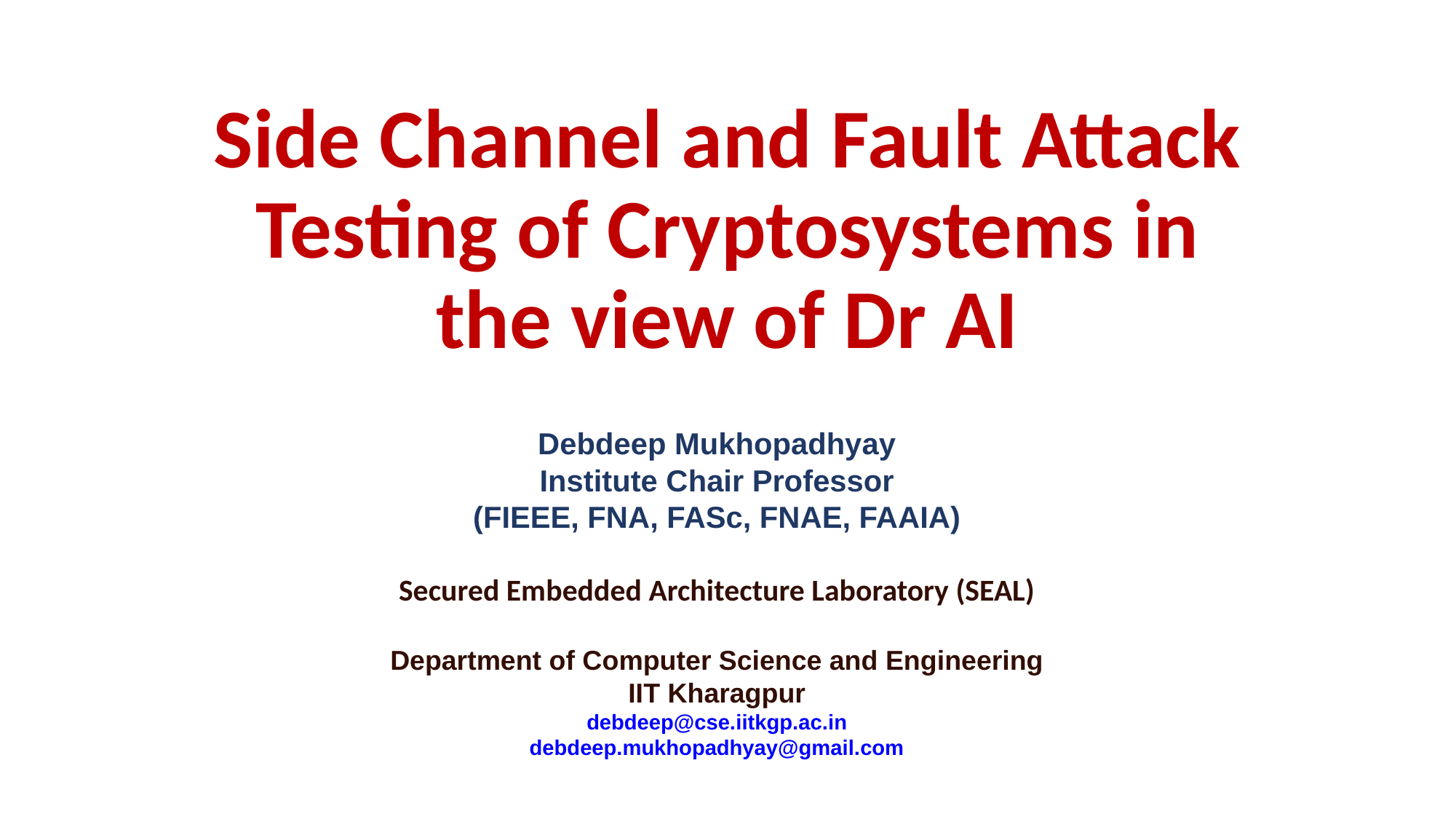

# Side Channel and Fault Attack Testing of Cryptosystems in the view of Dr AI
Debdeep Mukhopadhyay
Institute Chair Professor
(FIEEE, FNA, FASc, FNAE, FAAIA)

Secured Embedded Architecture Laboratory (SEAL)

Department of Computer Science and Engineering
IIT Kharagpur
debdeep@cse.iitkgp.ac.in
debdeep.mukhopadhyay@gmail.com